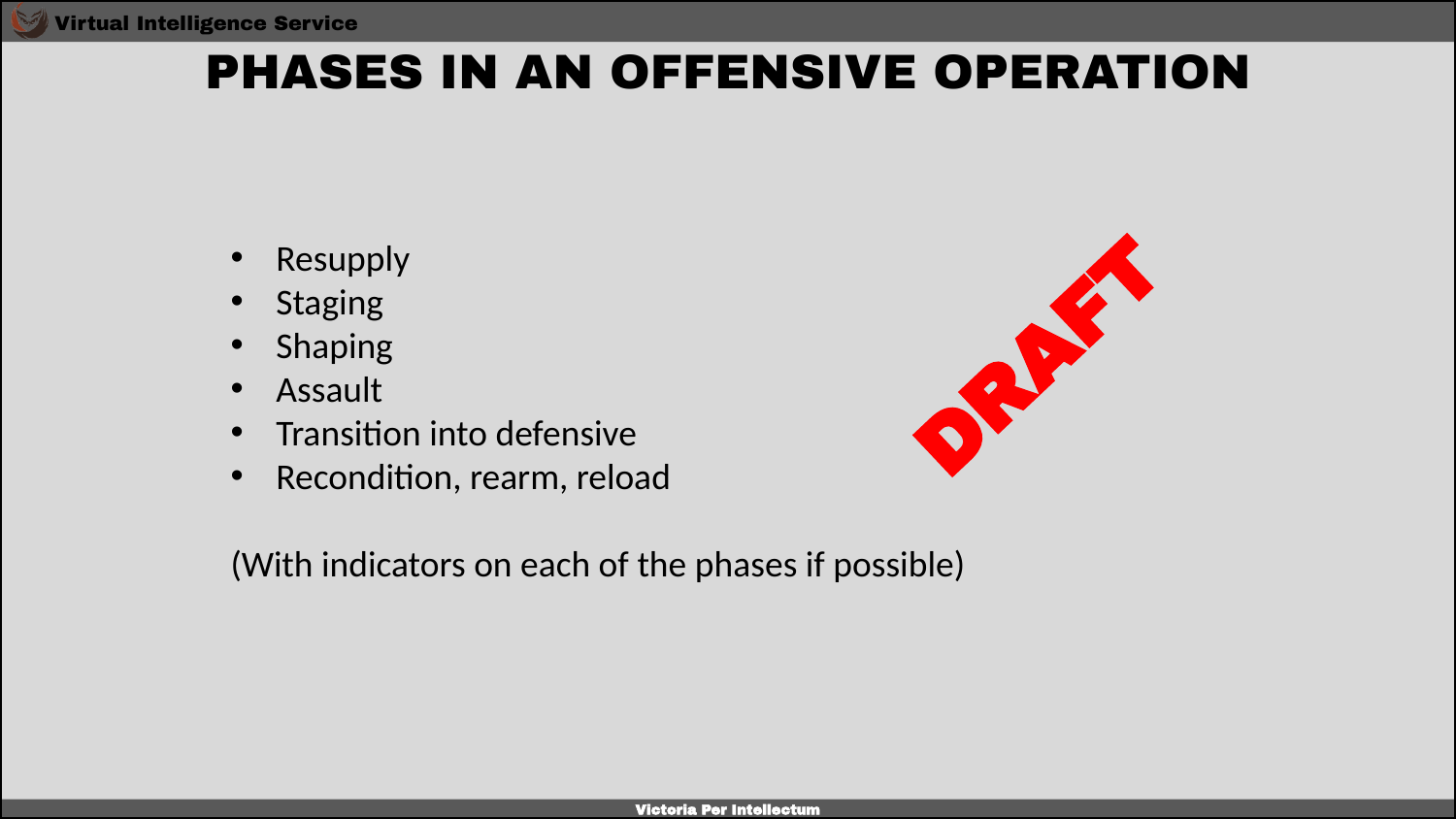

# PHASES IN AN OFFENSIVE OPERATION
A
A
B
B
Resupply
Staging
Shaping
Assault
Transition into defensive
Recondition, rearm, reload

(With indicators on each of the phases if possible)
C
C
DRAFT
D
D
E
E
F
F